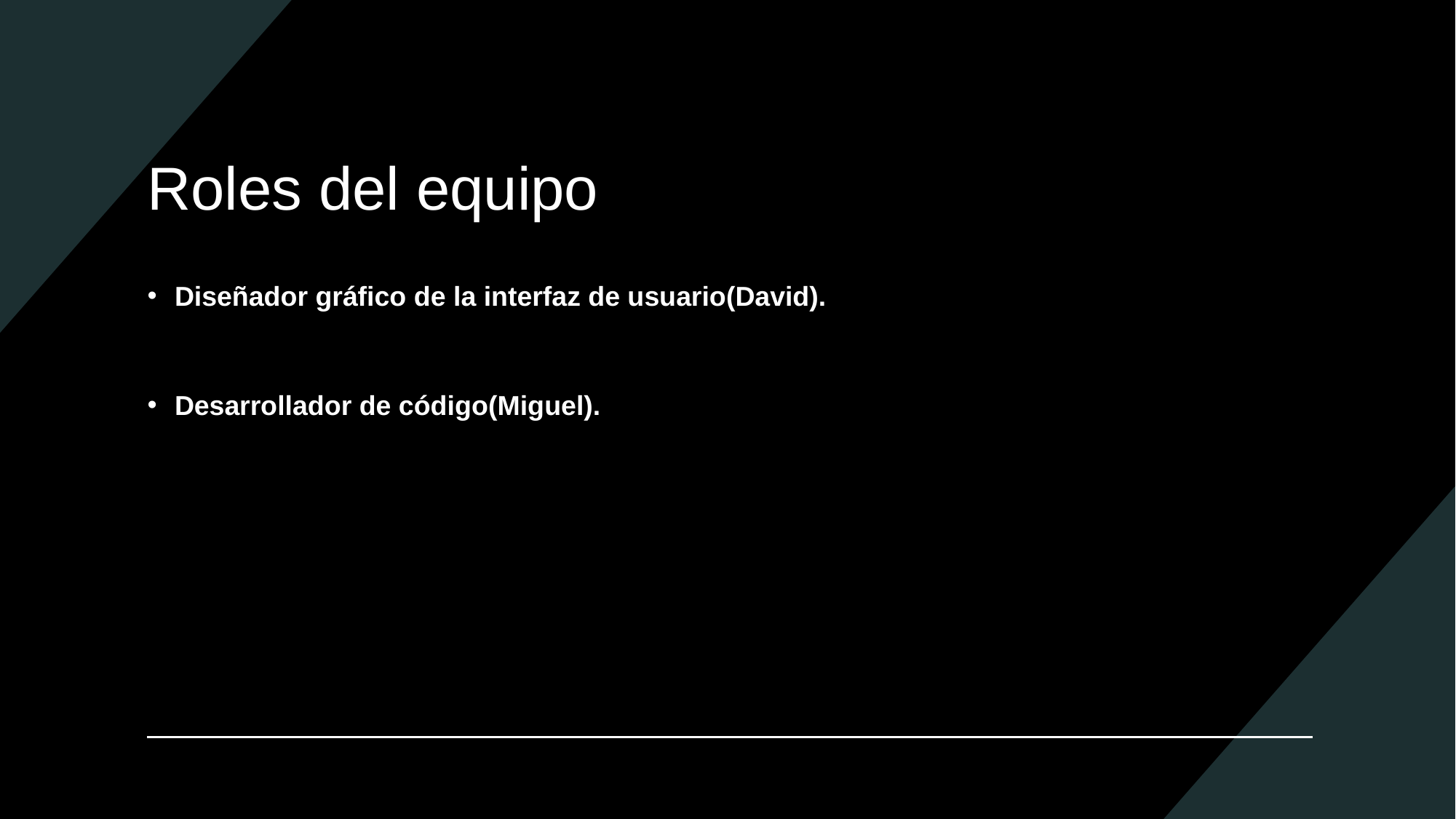

# Roles del equipo
Diseñador gráfico de la interfaz de usuario(David).

Desarrollador de código(Miguel).